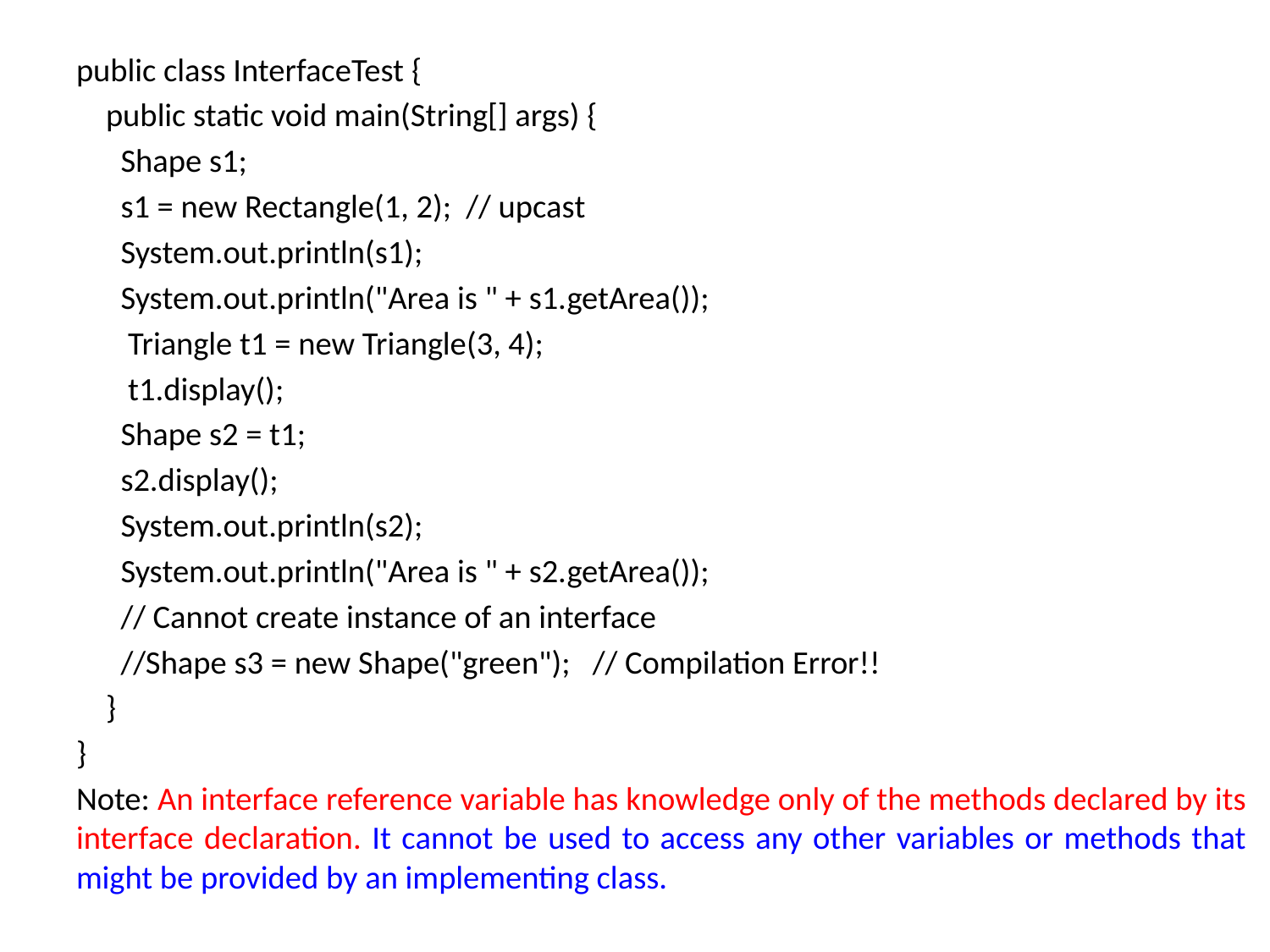

public class InterfaceTest {
    public static void main(String[] args) {
      Shape s1;
      s1 = new Rectangle(1, 2);  // upcast
      System.out.println(s1);
      System.out.println("Area is " + s1.getArea());
       Triangle t1 = new Triangle(3, 4);
       t1.display();
      Shape s2 = t1;
      s2.display();
      System.out.println(s2);
      System.out.println("Area is " + s2.getArea());
      // Cannot create instance of an interface
      //Shape s3 = new Shape("green");   // Compilation Error!!
    }
}
Note: An interface reference variable has knowledge only of the methods declared by its interface declaration. It cannot be used to access any other variables or methods that might be provided by an implementing class.